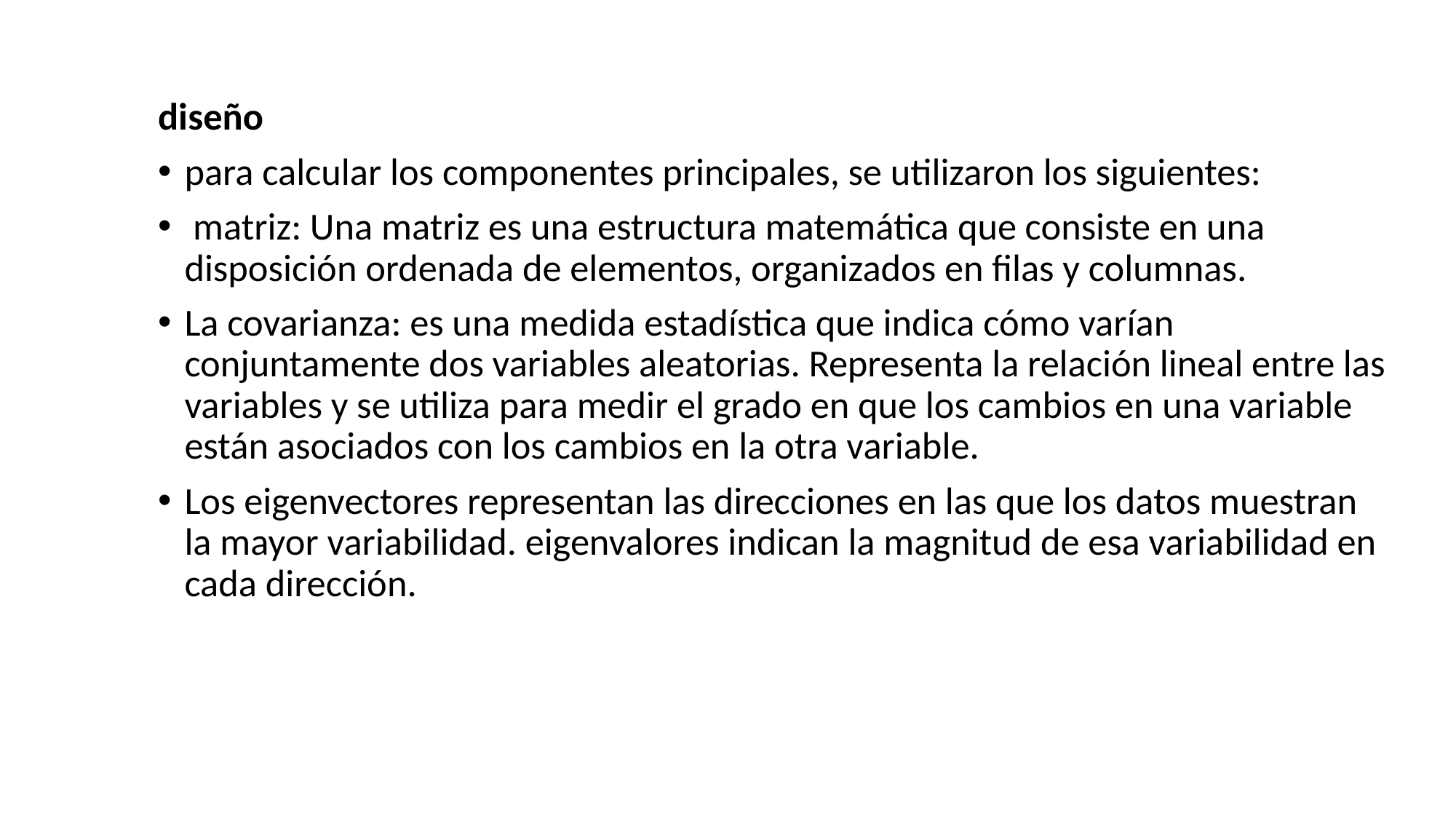

diseño
para calcular los componentes principales, se utilizaron los siguientes:
 matriz: Una matriz es una estructura matemática que consiste en una disposición ordenada de elementos, organizados en filas y columnas.
La covarianza: es una medida estadística que indica cómo varían conjuntamente dos variables aleatorias. Representa la relación lineal entre las variables y se utiliza para medir el grado en que los cambios en una variable están asociados con los cambios en la otra variable.
Los eigenvectores representan las direcciones en las que los datos muestran la mayor variabilidad. eigenvalores indican la magnitud de esa variabilidad en cada dirección.